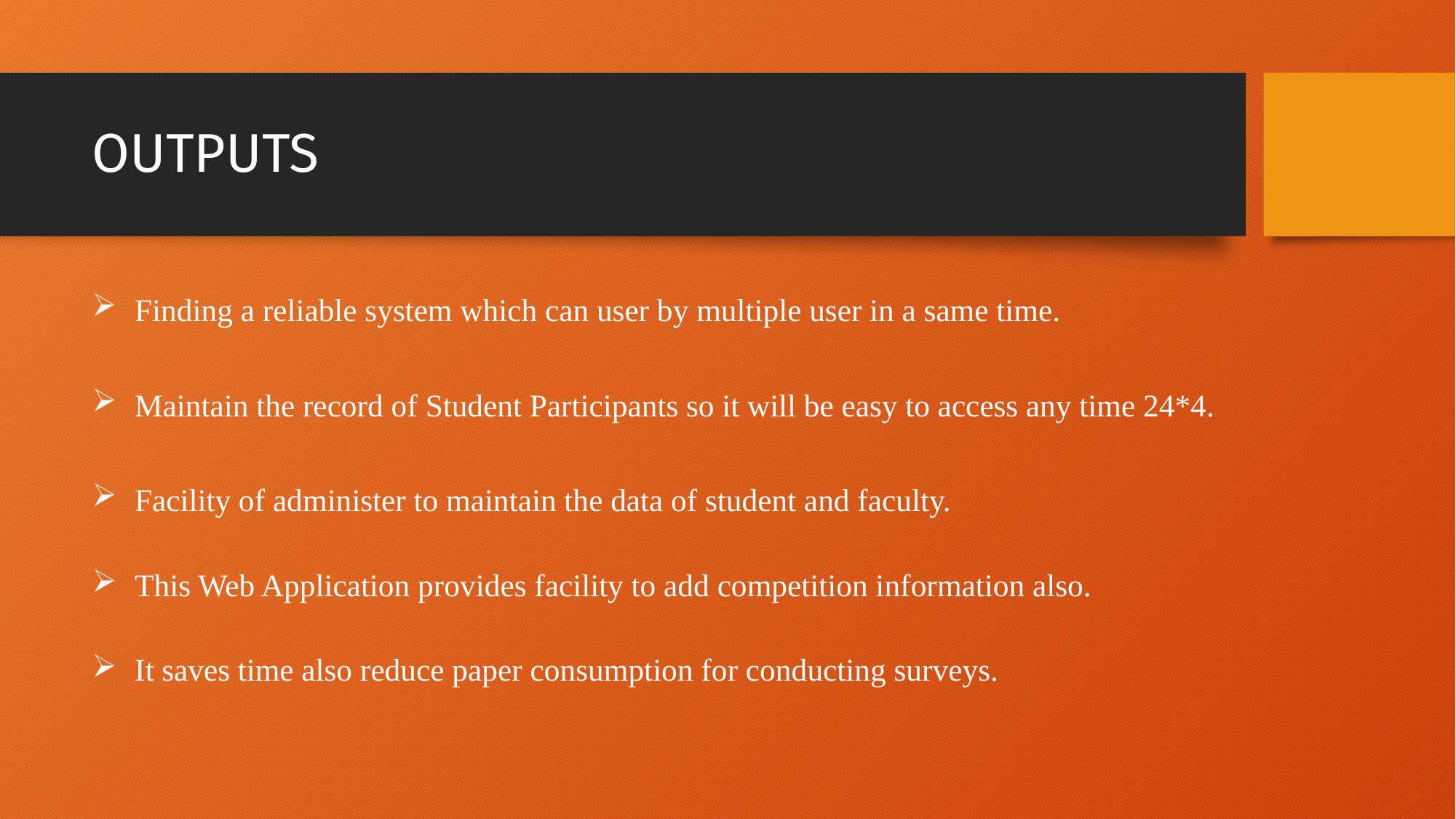

# OUTPUTS
Finding a reliable system which can user by multiple user in a same time.

Maintain the record of Student Participants so it will be easy to access any time 24*4.

Facility of administer to maintain the data of student and faculty.

This Web Application provides facility to add competition information also.

It saves time also reduce paper consumption for conducting surveys.